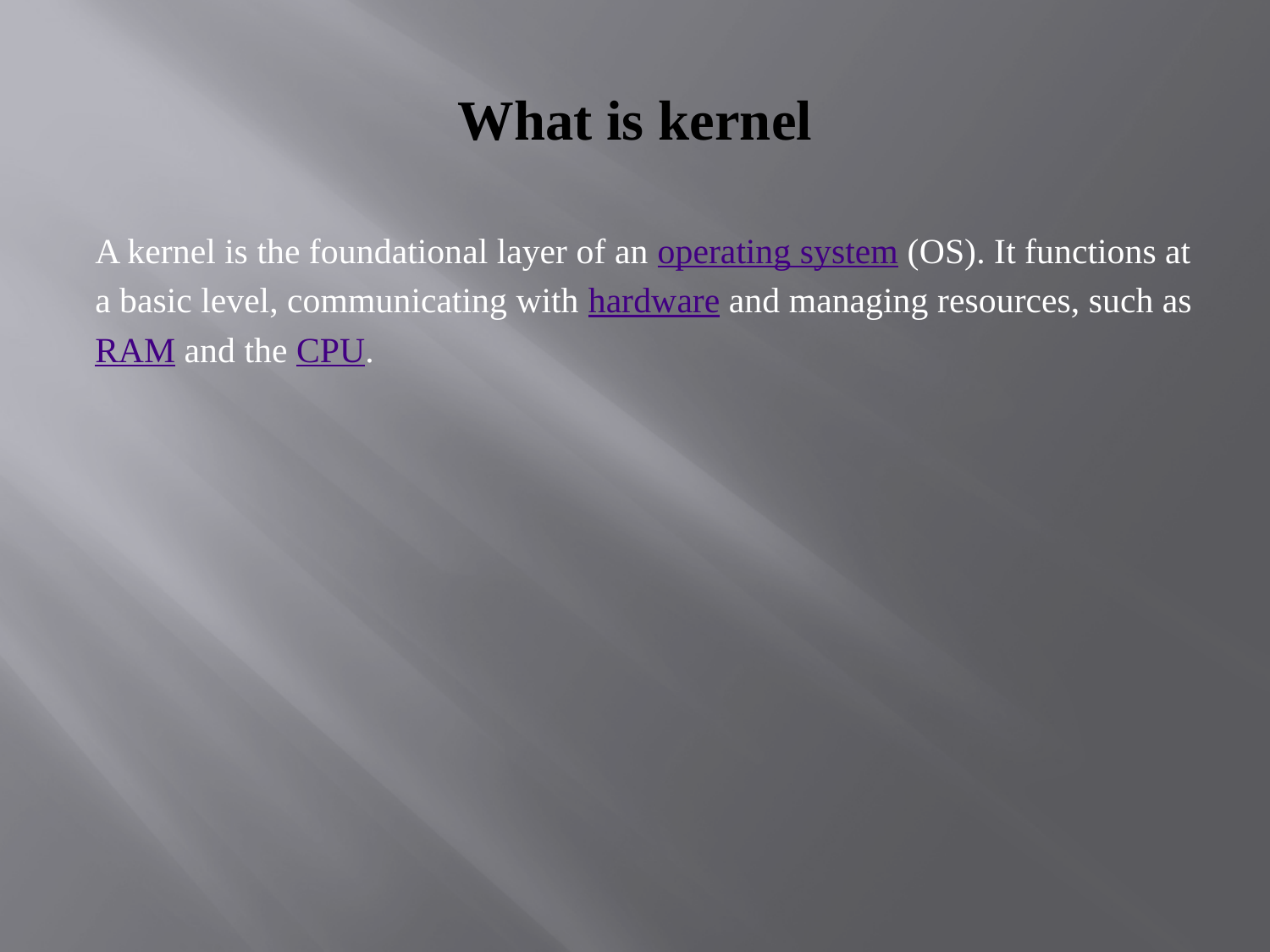

# What is kernel
A kernel is the foundational layer of an operating system (OS). It functions at
a basic level, communicating with hardware and managing resources, such as
RAM and the CPU.